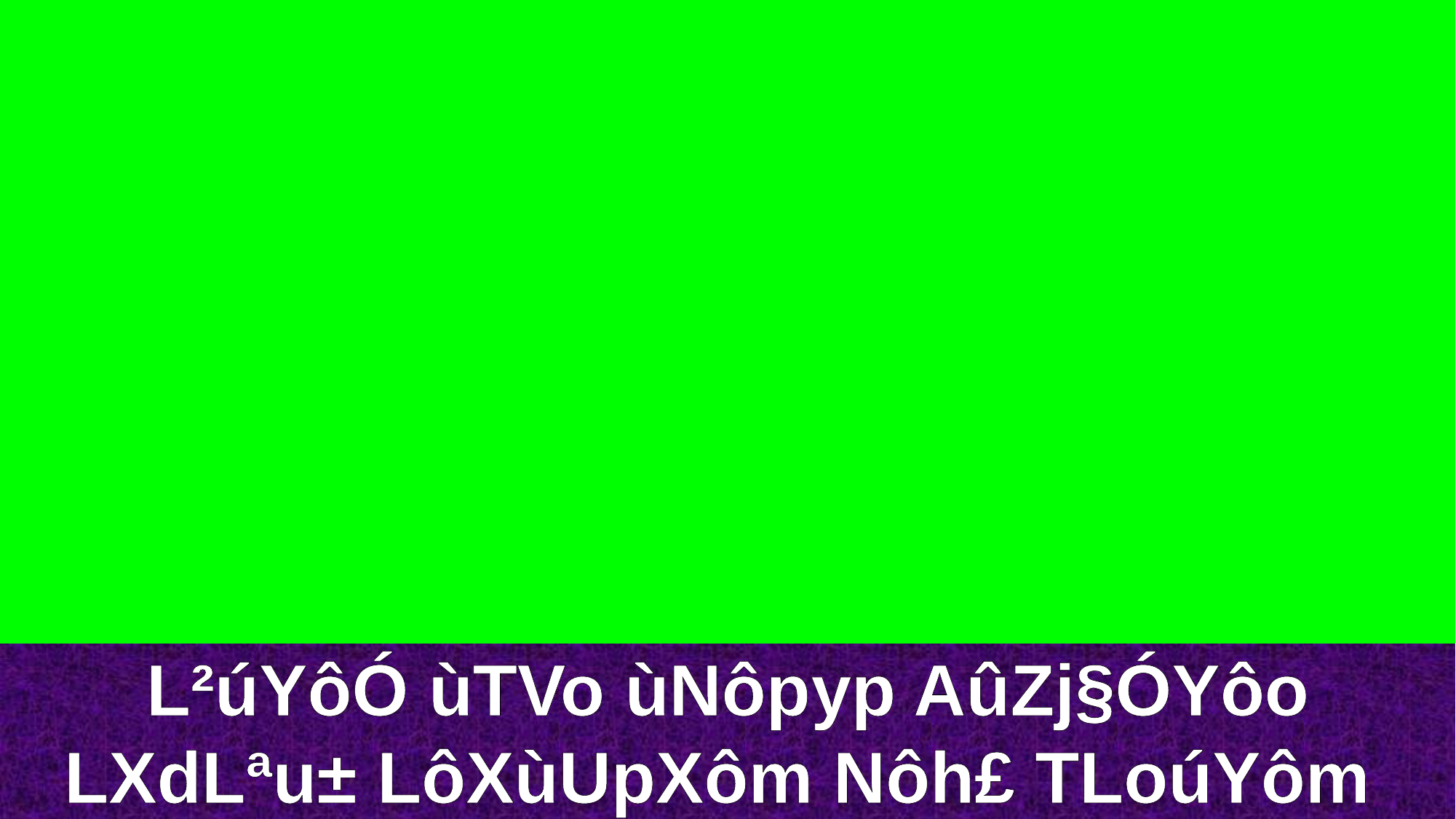

L²úYôÓ ùTVo ùNôpyp­ AûZj§ÓYôo LXdLªu± LôXùUpXôm Nôh£ TLoúYôm